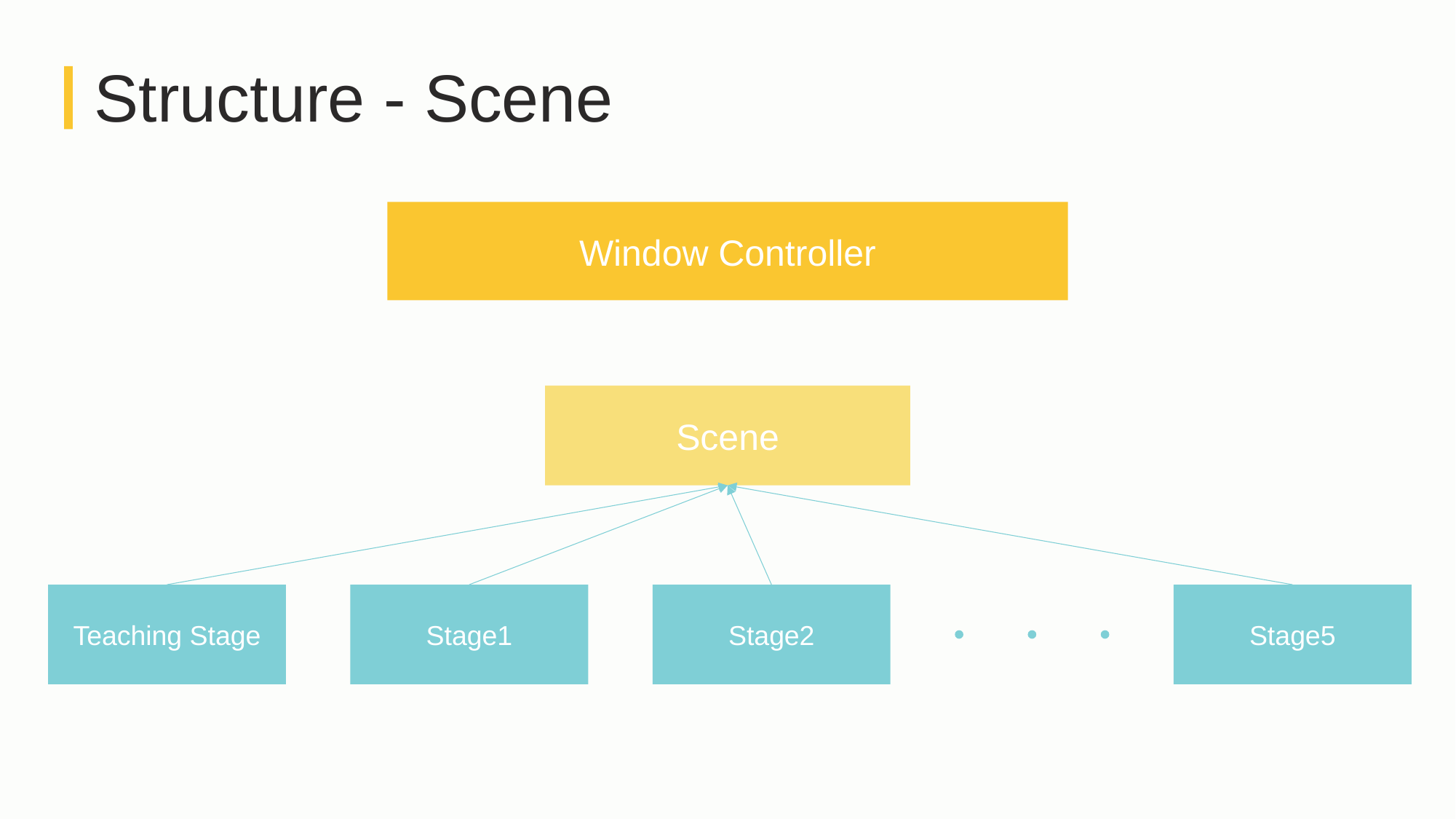

# Structure - Scene

Window Controller

Scene

Teaching Stage
Stage1
Stage2
Stage5